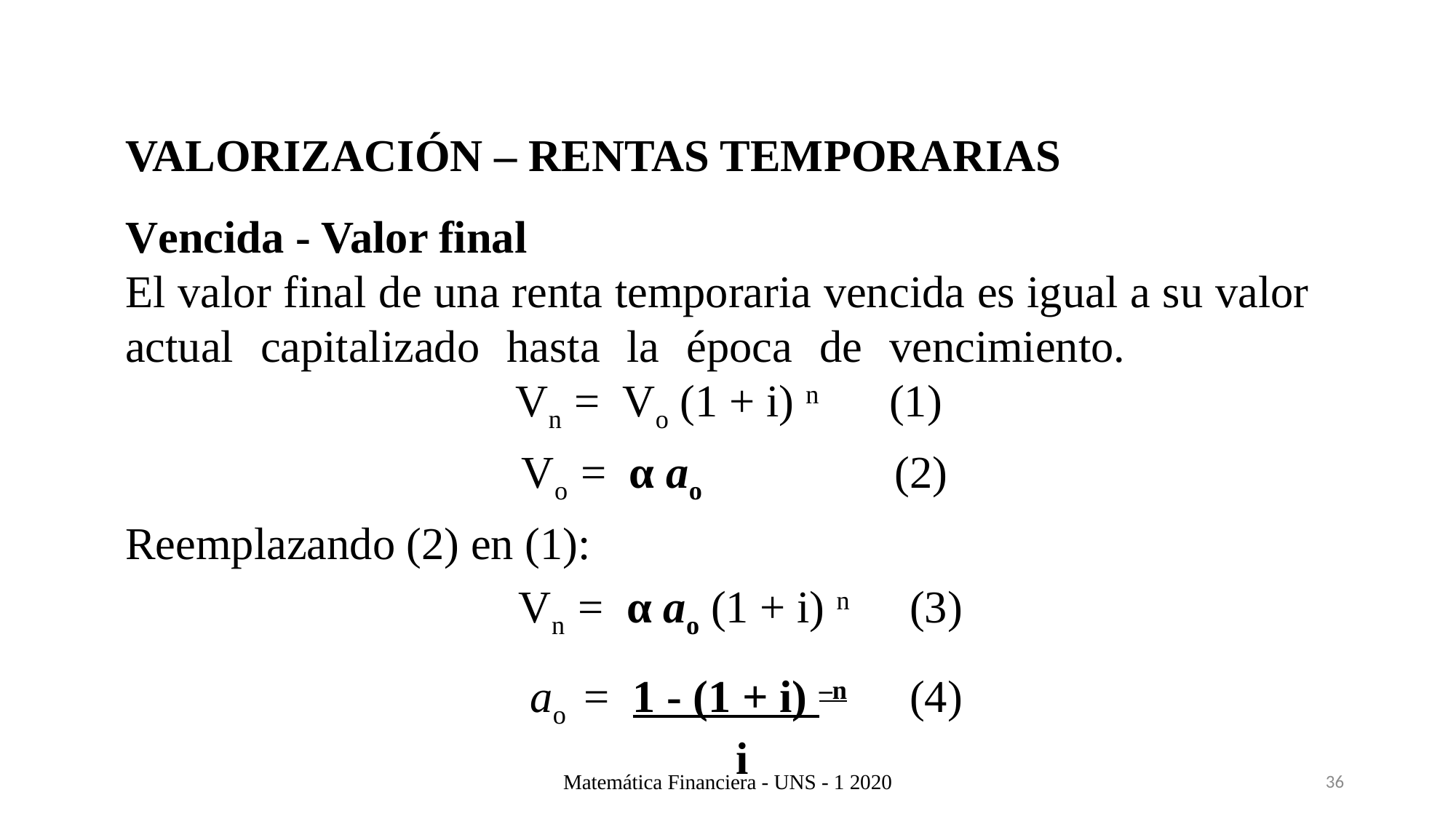

VALORIZACIÓN – RENTAS TEMPORARIAS
Vencida - Valor final
El valor final de una renta temporaria vencida es igual a su valor actual capitalizado hasta la época de vencimiento.				               Vn  =  Vo (1 + i) n	(1)
			      Vo  =  α ao	          (2)
Reemplazando (2) en (1):
    Vn  =  α ao (1 + i) n 	(3)
     ao  =  1 - (1 + i) –n 	(4)
                           i
Matemática Financiera - UNS - 1 2020
36